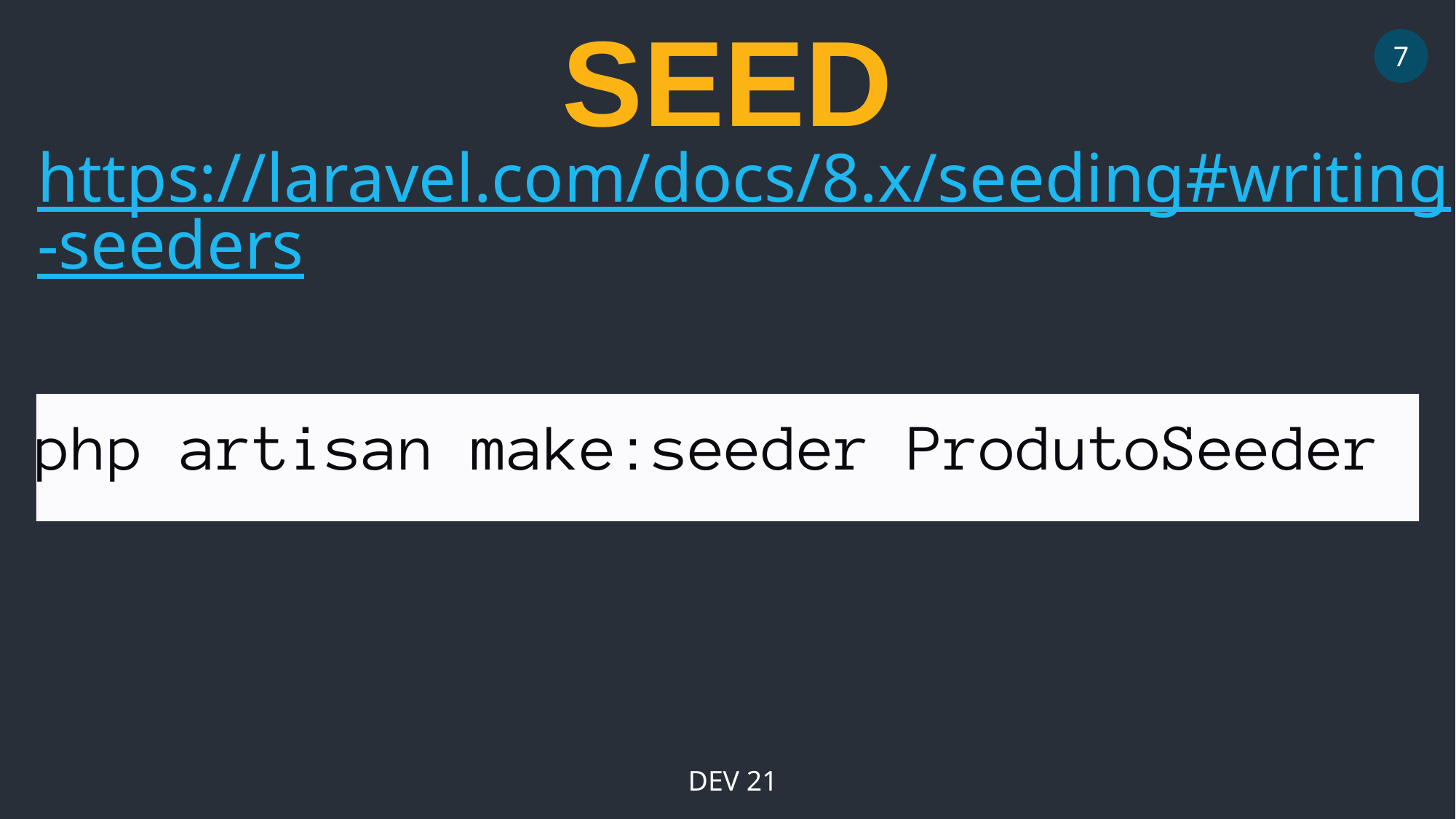

SEED
7
https://laravel.com/docs/8.x/seeding#writing-seeders

php artisan make:seeder ProdutoSeeder
DEV 21